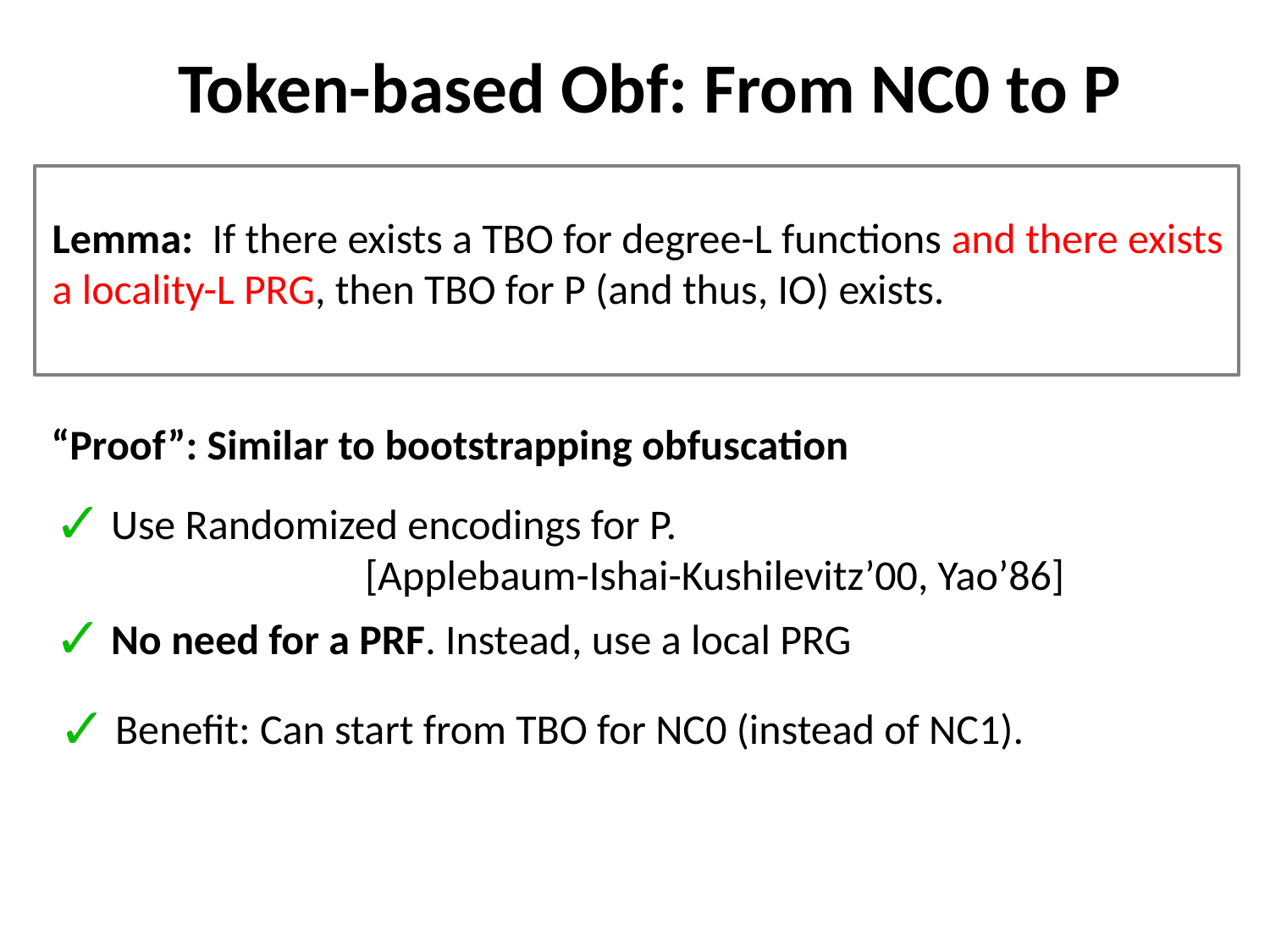

Token-based Obf: From NC0 to P

Lemma:  If there exists a TBO for degree-L functions and there exists a locality-L PRG, then TBO for P (and thus, IO) exists.
“Proof”: Similar to bootstrapping obfuscation
Use Randomized encodings for P.
		[Applebaum-Ishai-Kushilevitz’00, Yao’86]
No need for a PRF. Instead, use a local PRG
Benefit: Can start from TBO for NC0 (instead of NC1).